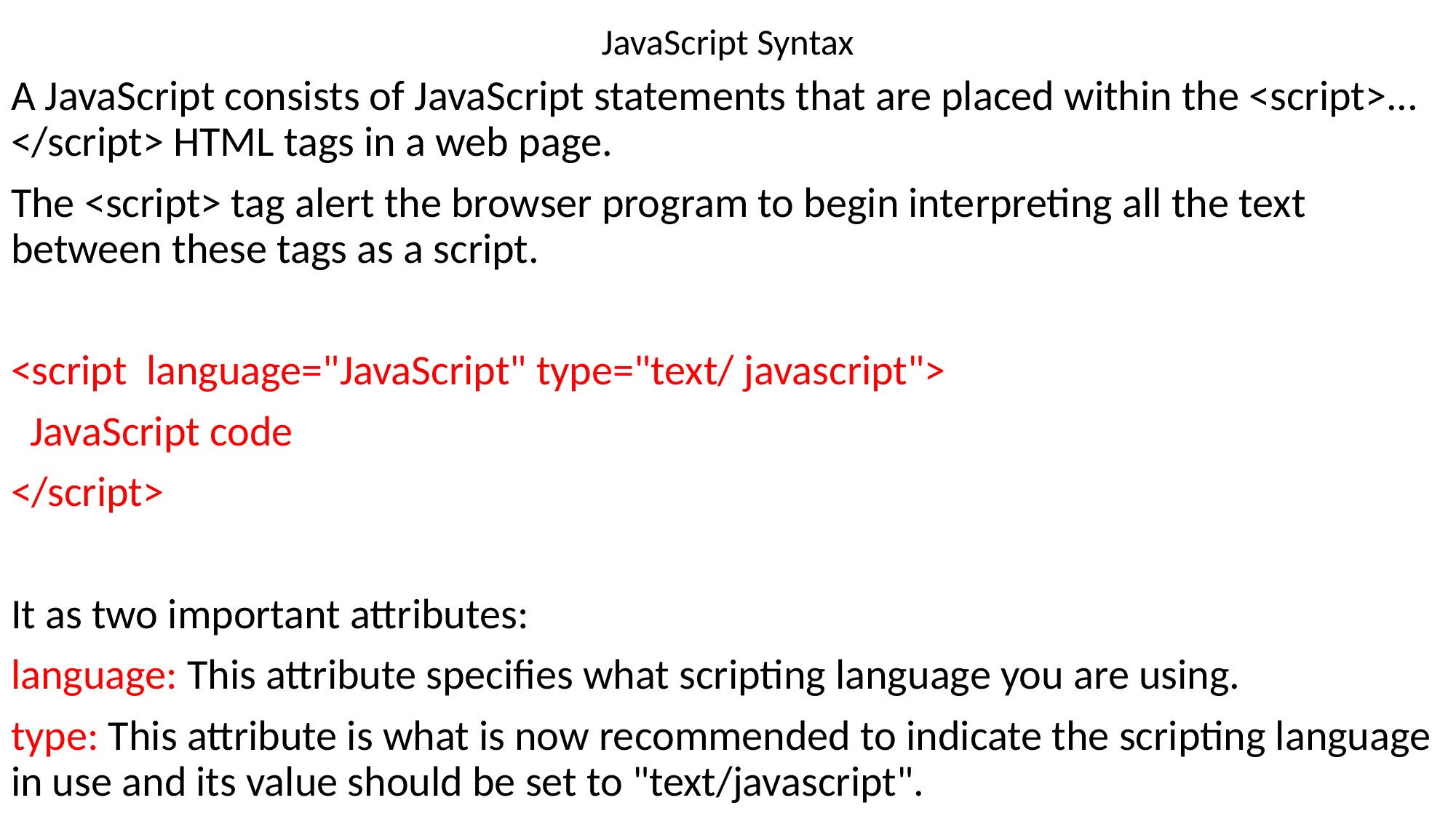

# JavaScript Syntax
A JavaScript consists of JavaScript statements that are placed within the <script>... </script> HTML tags in a web page.
The <script> tag alert the browser program to begin interpreting all the text between these tags as a script.

<script  language="JavaScript" type="text/ javascript">
  JavaScript code
</script>

It as two important attributes:
language: This attribute specifies what scripting language you are using.
type: This attribute is what is now recommended to indicate the scripting language in use and its value should be set to "text/javascript".